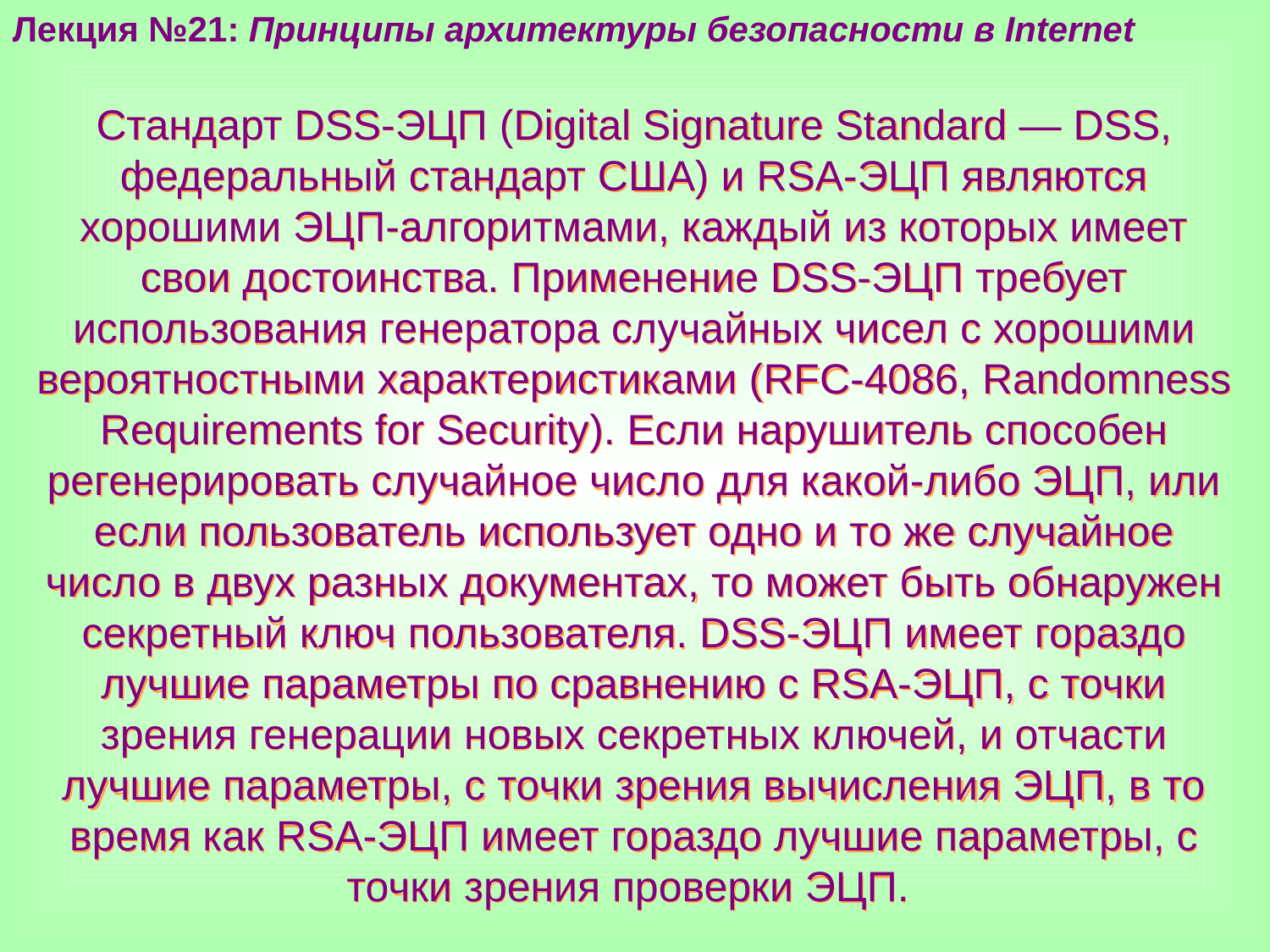

Лекция №21: Принципы архитектуры безопасности в Internet
Стандарт DSS-ЭЦП (Digital Signature Standard — DSS, федеральный стандарт США) и RSA-ЭЦП являются хорошими ЭЦП-алгоритмами, каждый из которых имеет свои достоинства. Применение DSS-ЭЦП требует использования генератора случайных чисел с хорошими вероятностными характеристиками (RFC-4086, Randomness Requirements for Security). Если нарушитель способен регенерировать случайное число для какой-либо ЭЦП, или если пользователь использует одно и то же случайное число в двух разных документах, то может быть обнаружен секретный ключ пользователя. DSS-ЭЦП имеет гораздо лучшие параметры по сравнению с RSA-ЭЦП, с точки зрения генерации новых секретных ключей, и отчасти лучшие параметры, с точки зрения вычисления ЭЦП, в то время как RSA-ЭЦП имеет гораздо лучшие параметры, с точки зрения проверки ЭЦП.